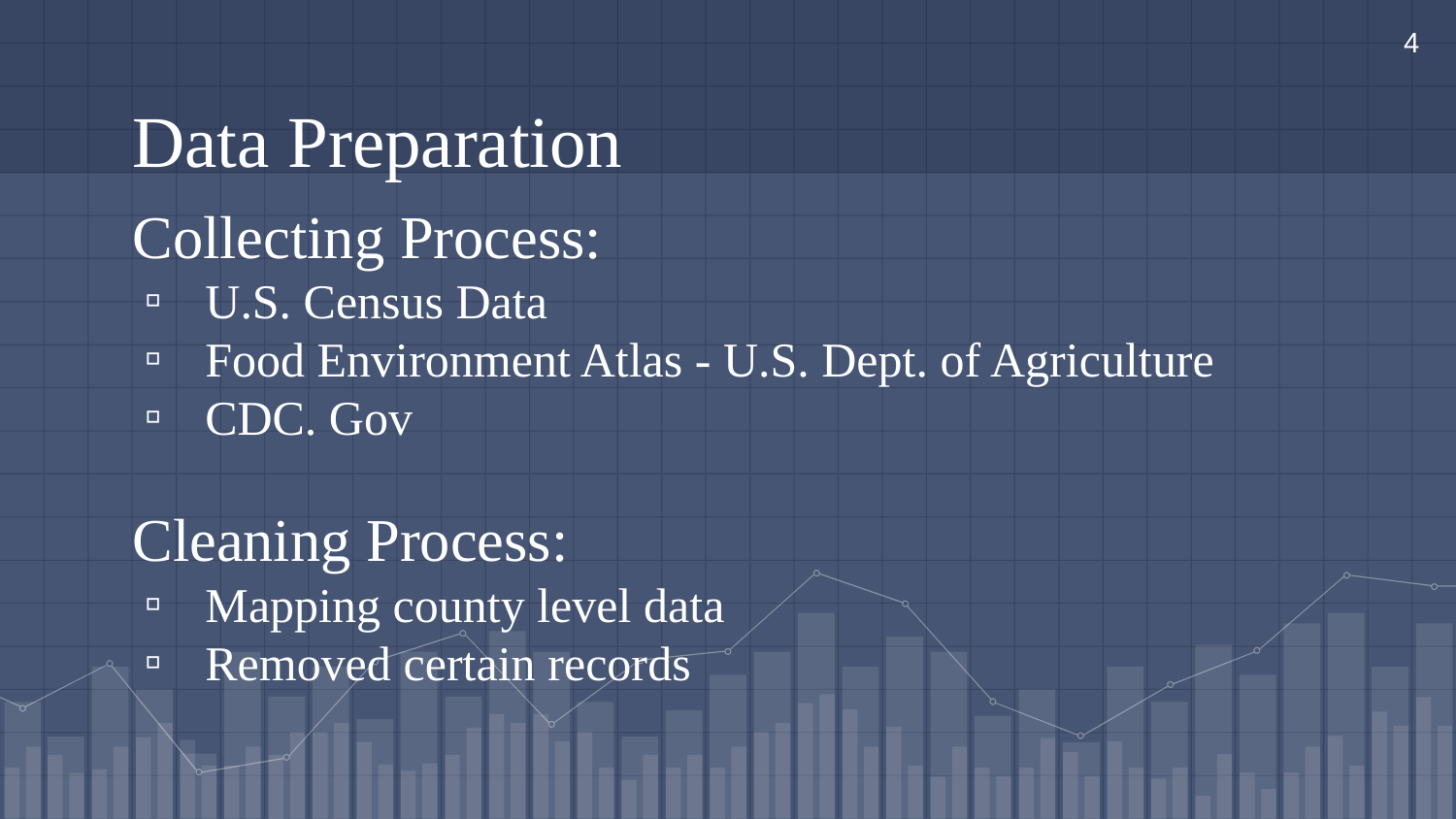

4
# Data Preparation
Collecting Process:
U.S. Census Data
Food Environment Atlas - U.S. Dept. of Agriculture
CDC. Gov

Cleaning Process:
Mapping county level data
Removed certain records